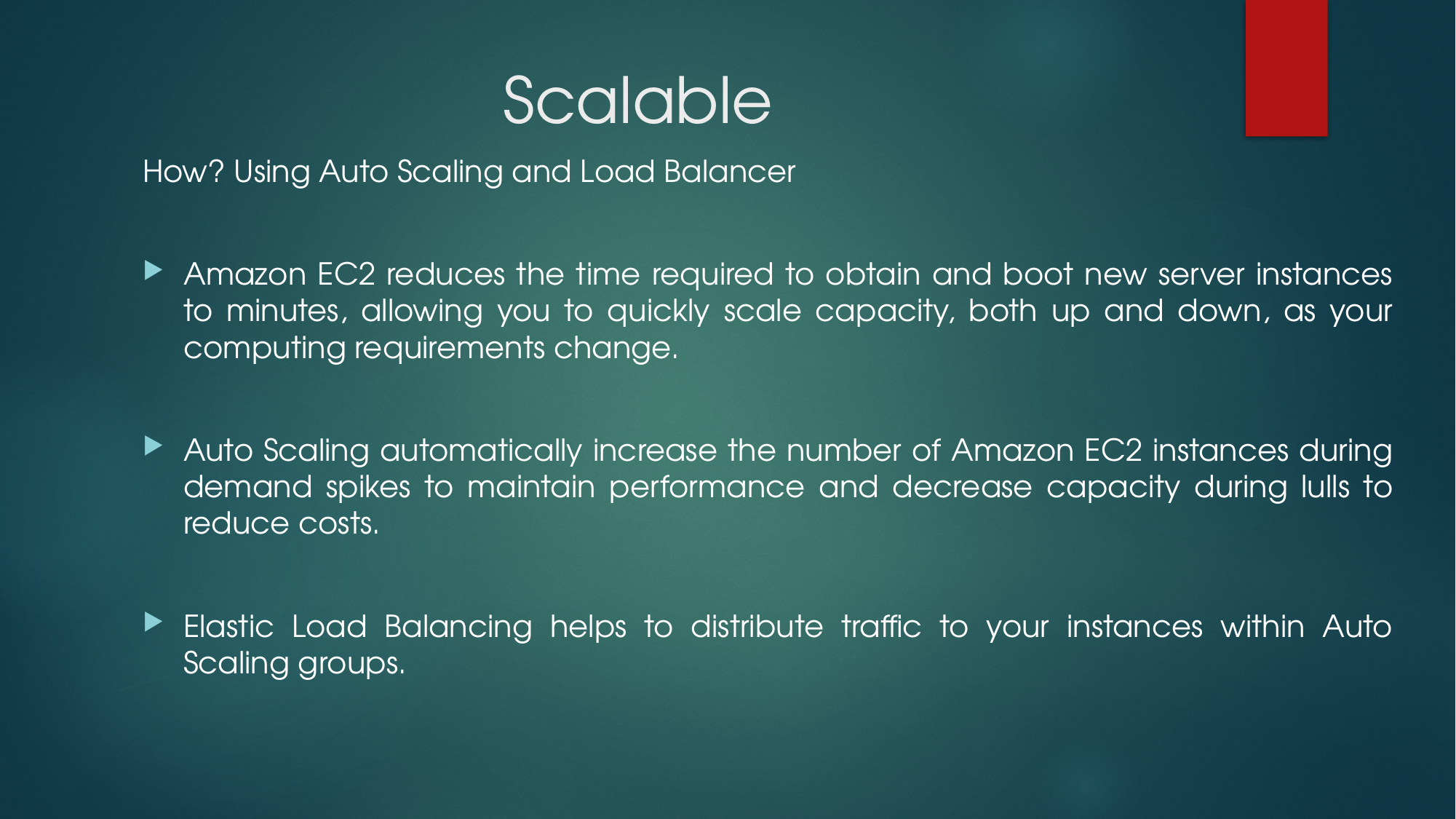

# Scalable
How? Using Auto Scaling and Load Balancer

Amazon EC2 reduces the time required to obtain and boot new server instances to minutes, allowing you to quickly scale capacity, both up and down, as your computing requirements change.

Auto Scaling automatically increase the number of Amazon EC2 instances during demand spikes to maintain performance and decrease capacity during lulls to reduce costs.

Elastic Load Balancing helps to distribute traffic to your instances within Auto Scaling groups.